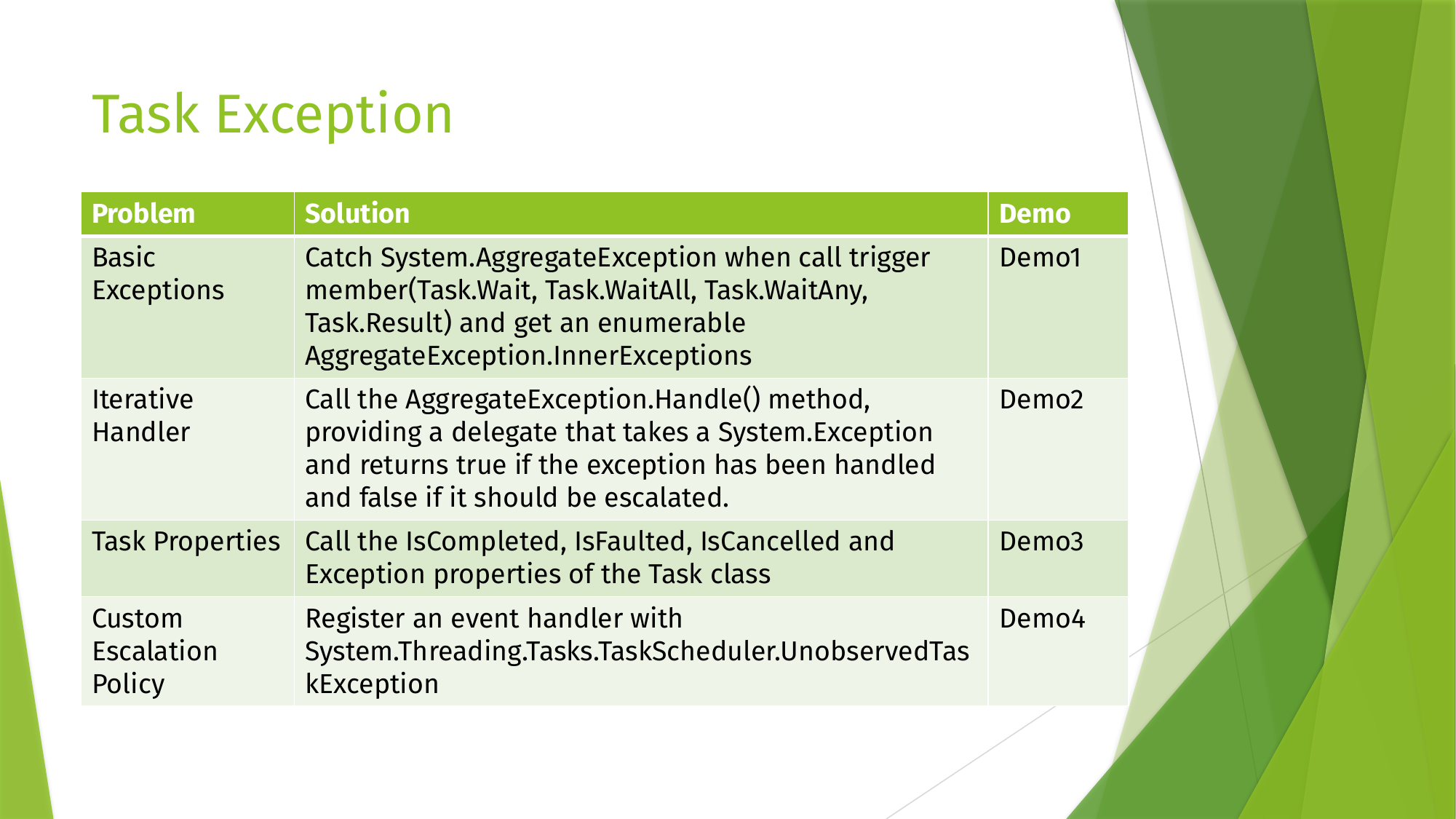

# Task Exception
| Problem | Solution | Demo |
| --- | --- | --- |
| Basic Exceptions | Catch System.AggregateException when call trigger member(Task.Wait, Task.WaitAll, Task.WaitAny, Task.Result) and get an enumerable AggregateException.InnerExceptions | Demo1 |
| Iterative Handler | Call the AggregateException.Handle() method, providing a delegate that takes a System.Exception and returns true if the exception has been handled and false if it should be escalated. | Demo2 |
| Task Properties | Call the IsCompleted, IsFaulted, IsCancelled and Exception properties of the Task class | Demo3 |
| Custom Escalation Policy | Register an event handler with System.Threading.Tasks.TaskScheduler.UnobservedTaskException | Demo4 |